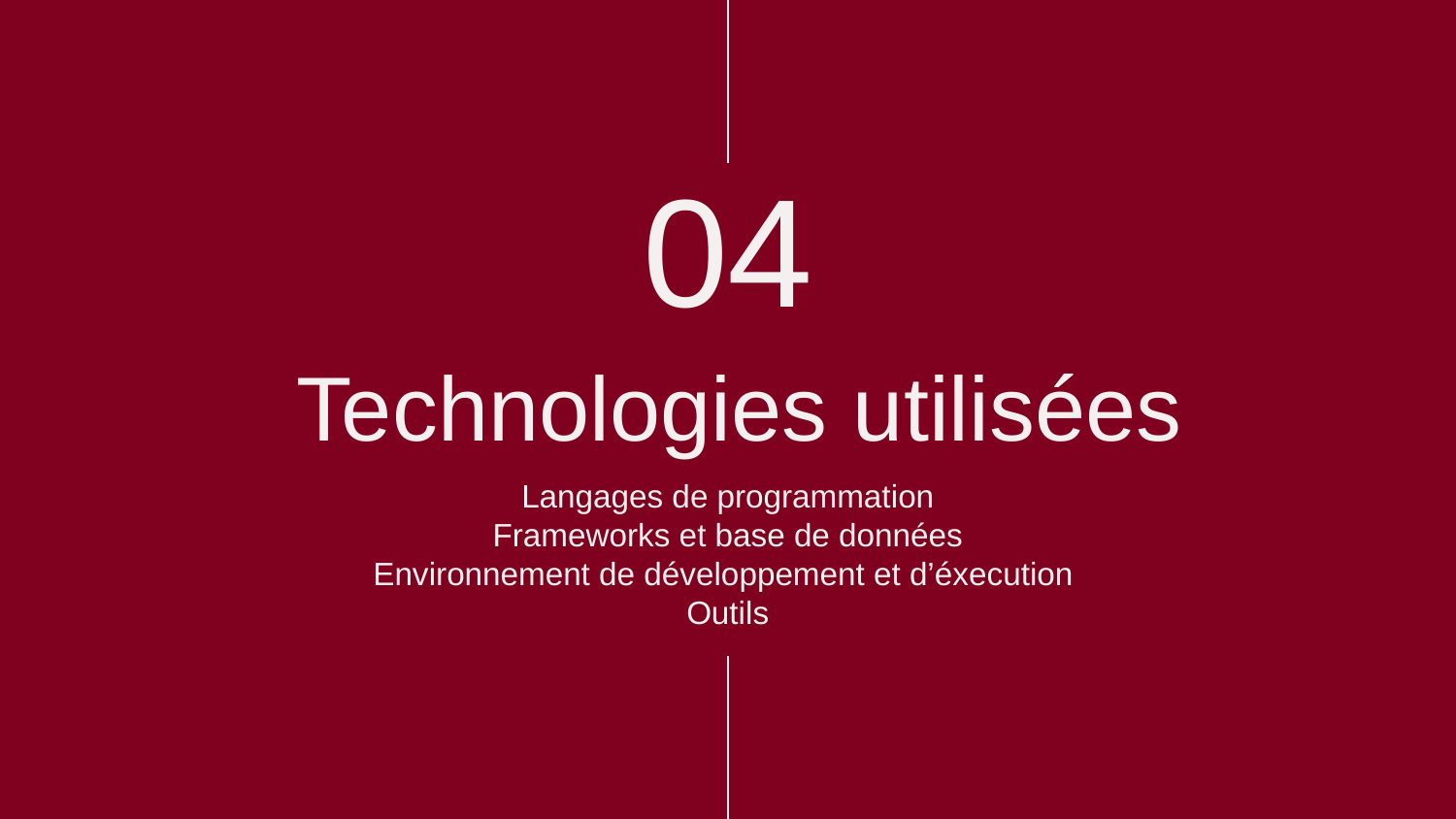

04
# Technologies utilisées
Langages de programmation
Frameworks et base de données
Environnement de développement et d’éxecution
Outils